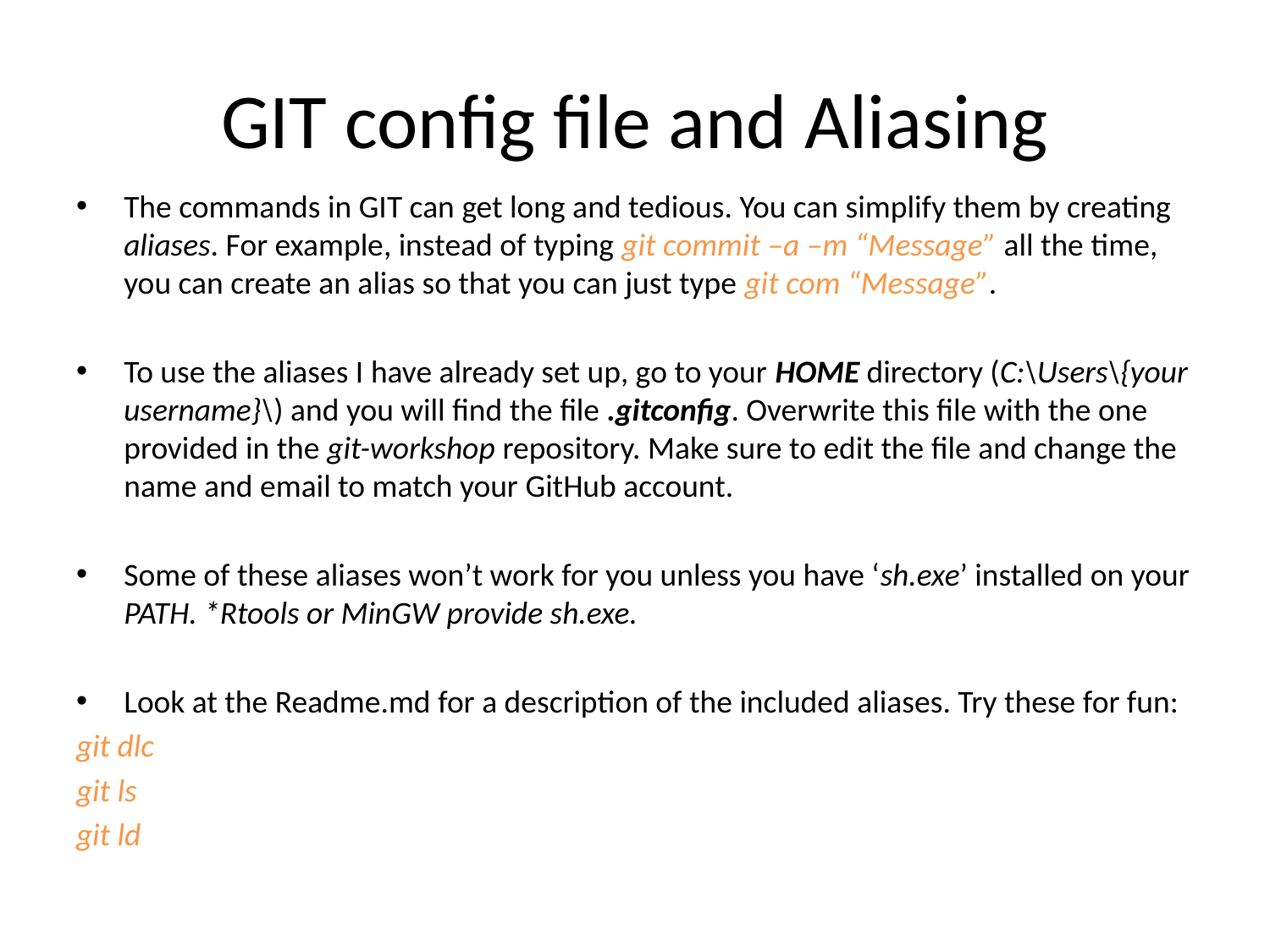

# GIT config file and Aliasing
The commands in GIT can get long and tedious. You can simplify them by creating aliases. For example, instead of typing git commit –a –m “Message” all the time, you can create an alias so that you can just type git com “Message”.

To use the aliases I have already set up, go to your HOME directory (C:\Users\{your username}\) and you will find the file .gitconfig. Overwrite this file with the one provided in the git-workshop repository. Make sure to edit the file and change the name and email to match your GitHub account.

Some of these aliases won’t work for you unless you have ‘sh.exe’ installed on your PATH. *Rtools or MinGW provide sh.exe.

Look at the Readme.md for a description of the included aliases. Try these for fun:
git dlc
git ls
git ld